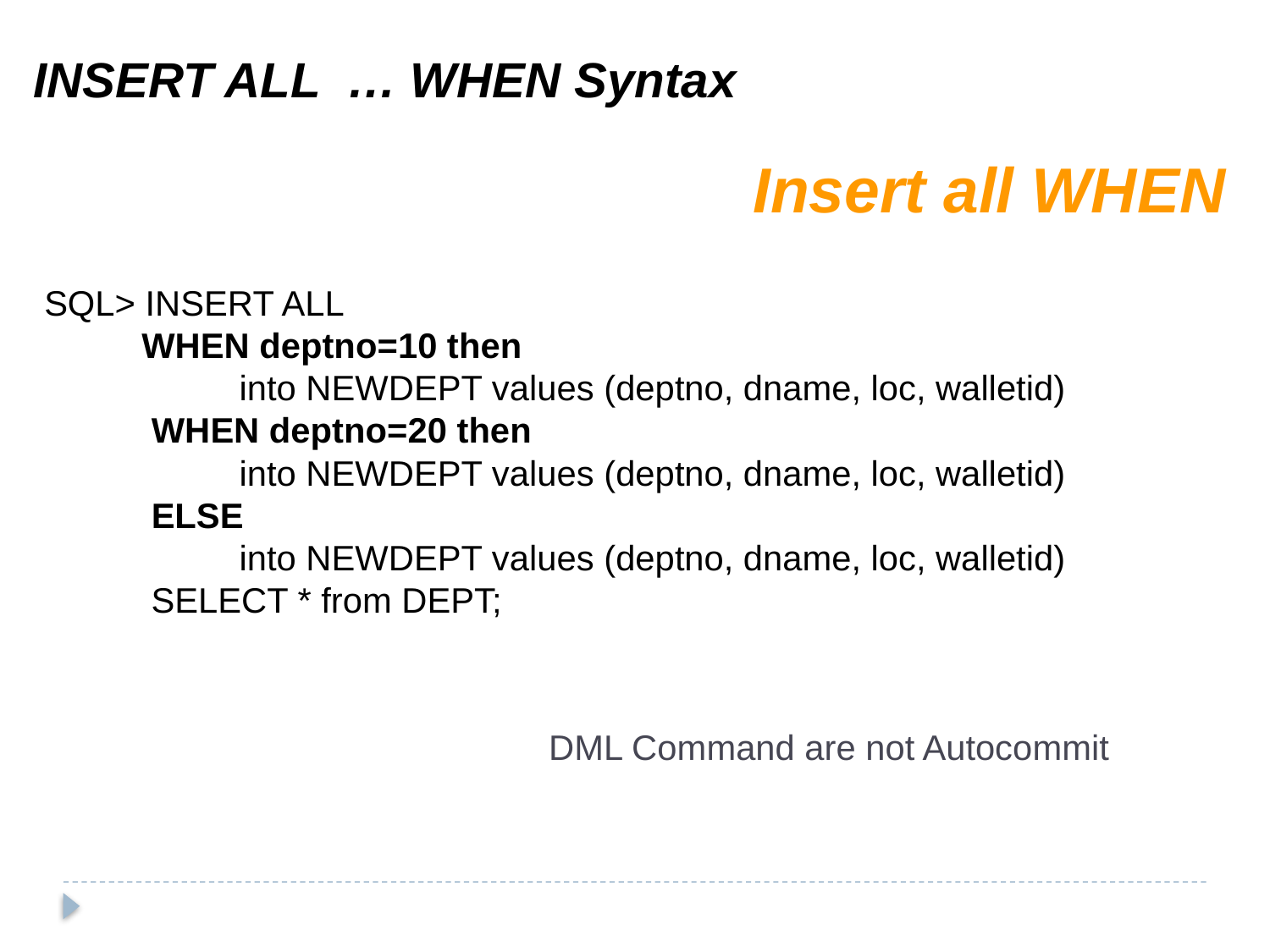

INSERT ALL  … WHEN Syntax
Insert all WHEN
SQL> INSERT ALL
          WHEN deptno=10 then
	       into NEWDEPT values (deptno, dname, loc, walletid)
           WHEN deptno=20 then
	       into NEWDEPT values (deptno, dname, loc, walletid)
           ELSE
   	       into NEWDEPT values (deptno, dname, loc, walletid)
           SELECT * from DEPT;
DML Command are not Autocommit